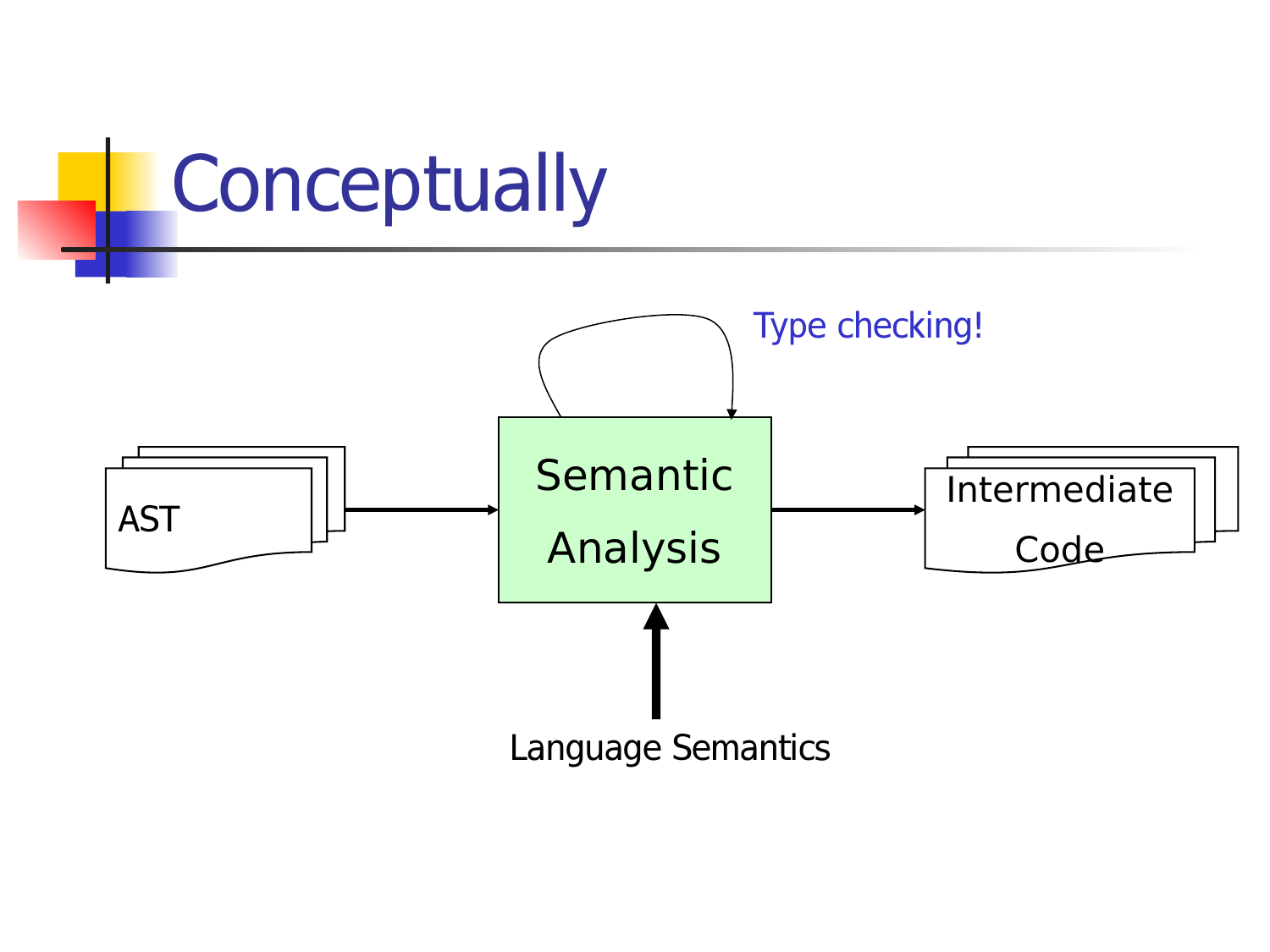

# Conceptually
Type checking!

Semantic
Analysis
AST
Intermediate
Code

Language Semantics